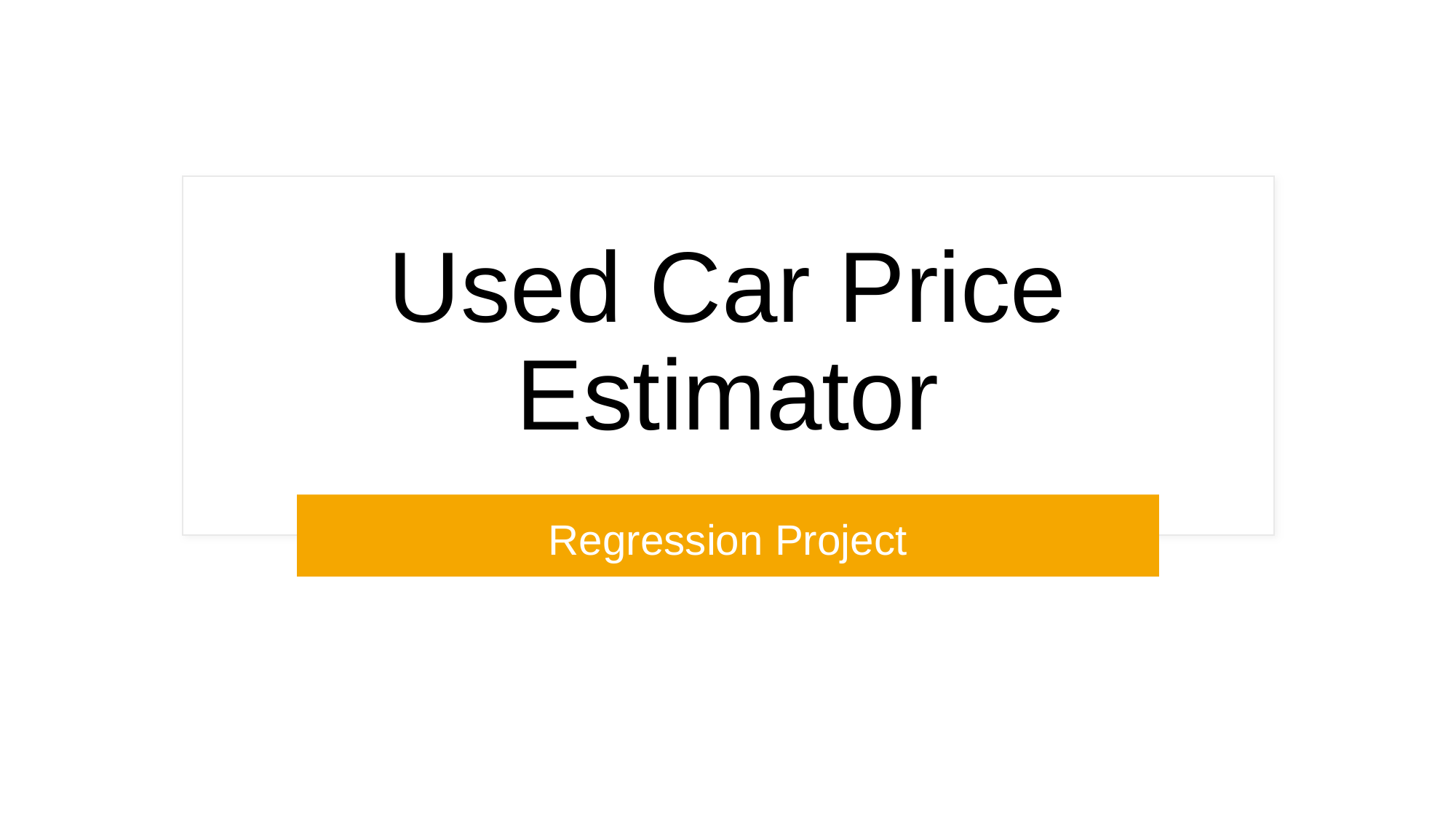

# Used Car Price Estimator
Regression Project